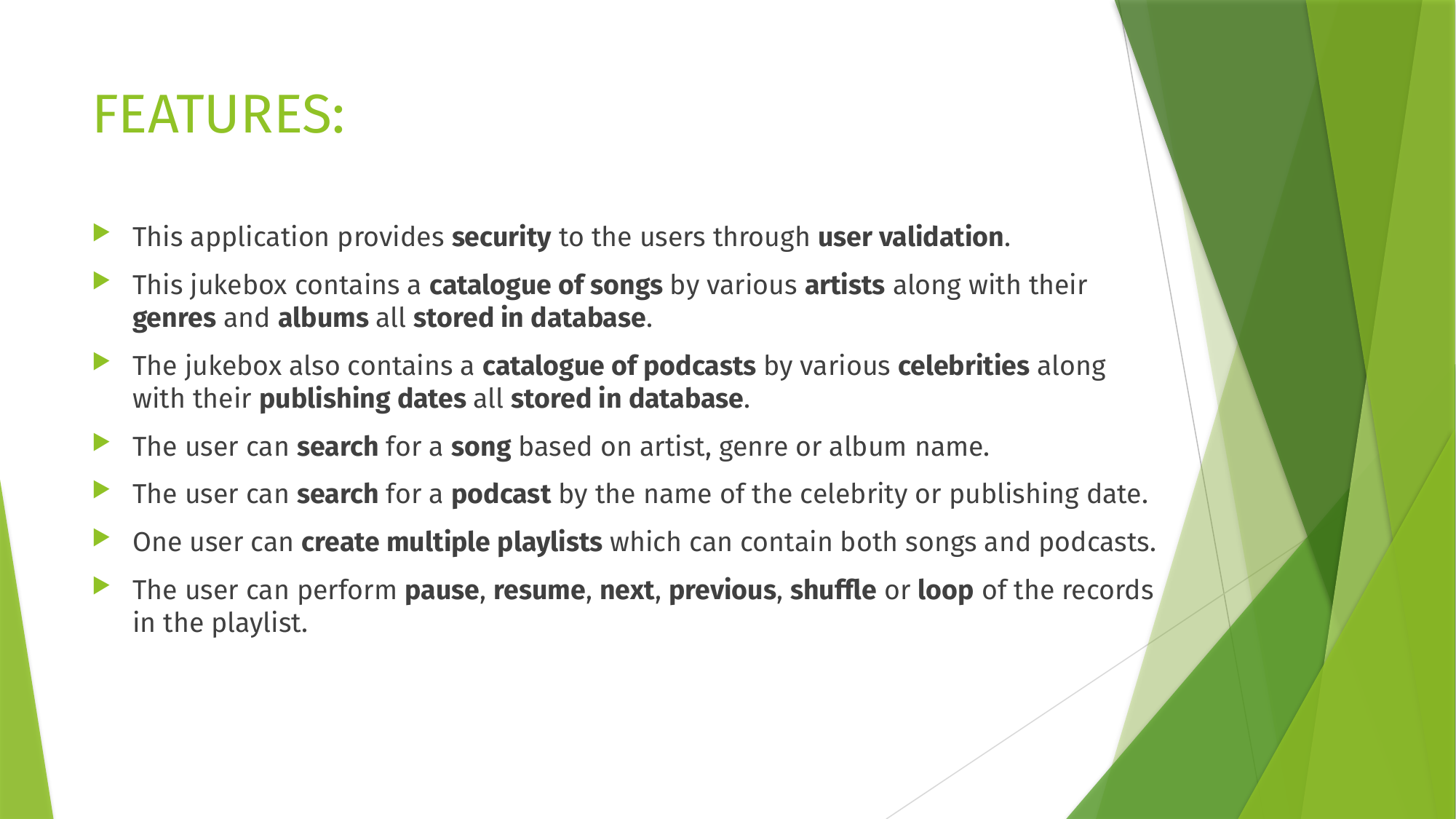

# FEATURES:
This application provides security to the users through user validation.
This jukebox contains a catalogue of songs by various artists along with their genres and albums all stored in database.
The jukebox also contains a catalogue of podcasts by various celebrities along with their publishing dates all stored in database.
The user can search for a song based on artist, genre or album name.
The user can search for a podcast by the name of the celebrity or publishing date.
One user can create multiple playlists which can contain both songs and podcasts.
The user can perform pause, resume, next, previous, shuffle or loop of the records in the playlist.